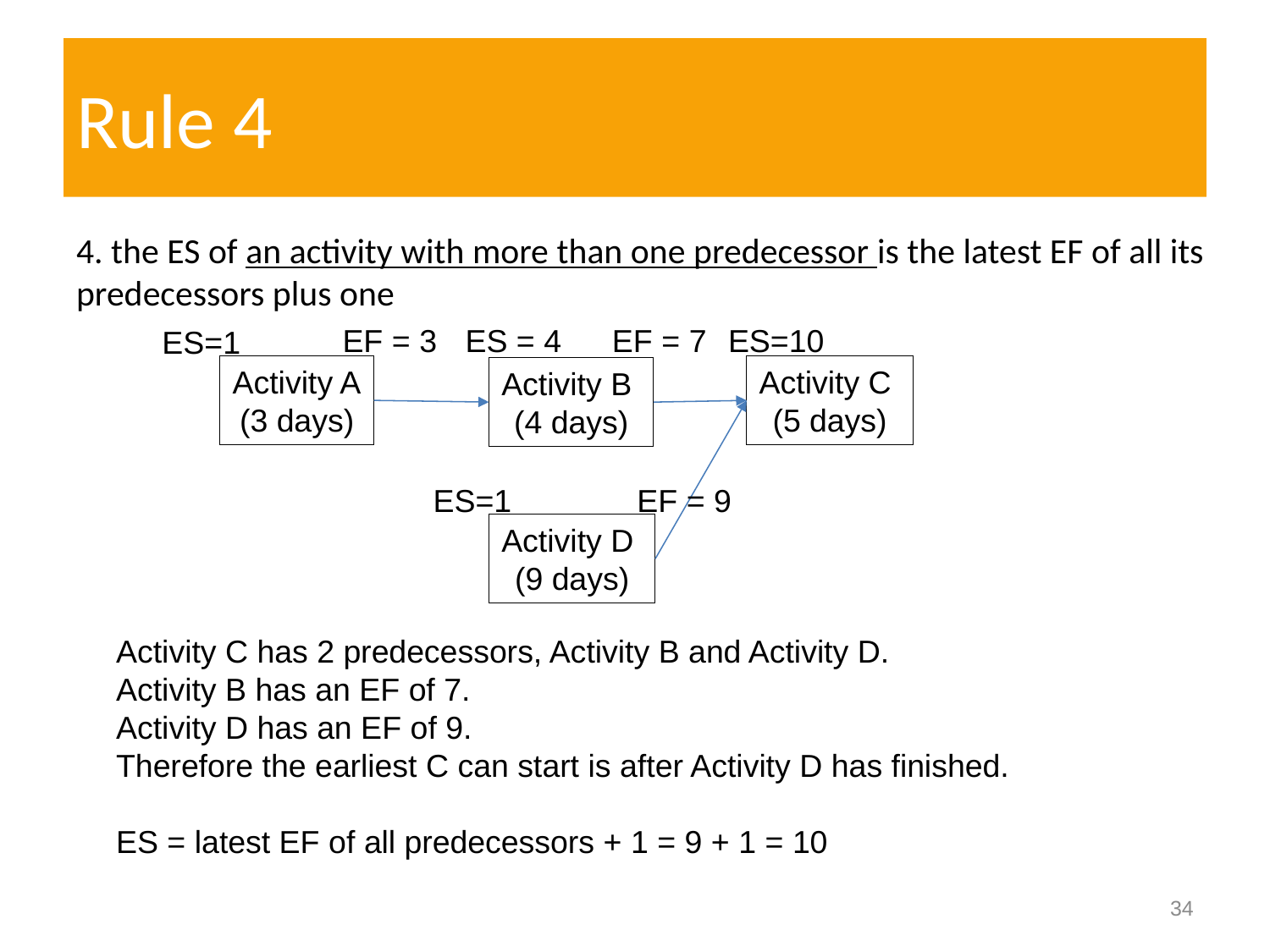

# Rule 4
4. the ES of an activity with more than one predecessor is the latest EF of all its predecessors plus one

EF = 3
ES = 4
EF = 7
ES=10
ES=1
Activity C
(5 days)
Activity A
(3 days)
Activity B
(4 days)
ES=1
EF = 9
Activity D
(9 days)
Activity C has 2 predecessors, Activity B and Activity D.
Activity B has an EF of 7.
Activity D has an EF of 9.
Therefore the earliest C can start is after Activity D has finished.

ES = latest EF of all predecessors + 1 = 9 + 1 = 10

34